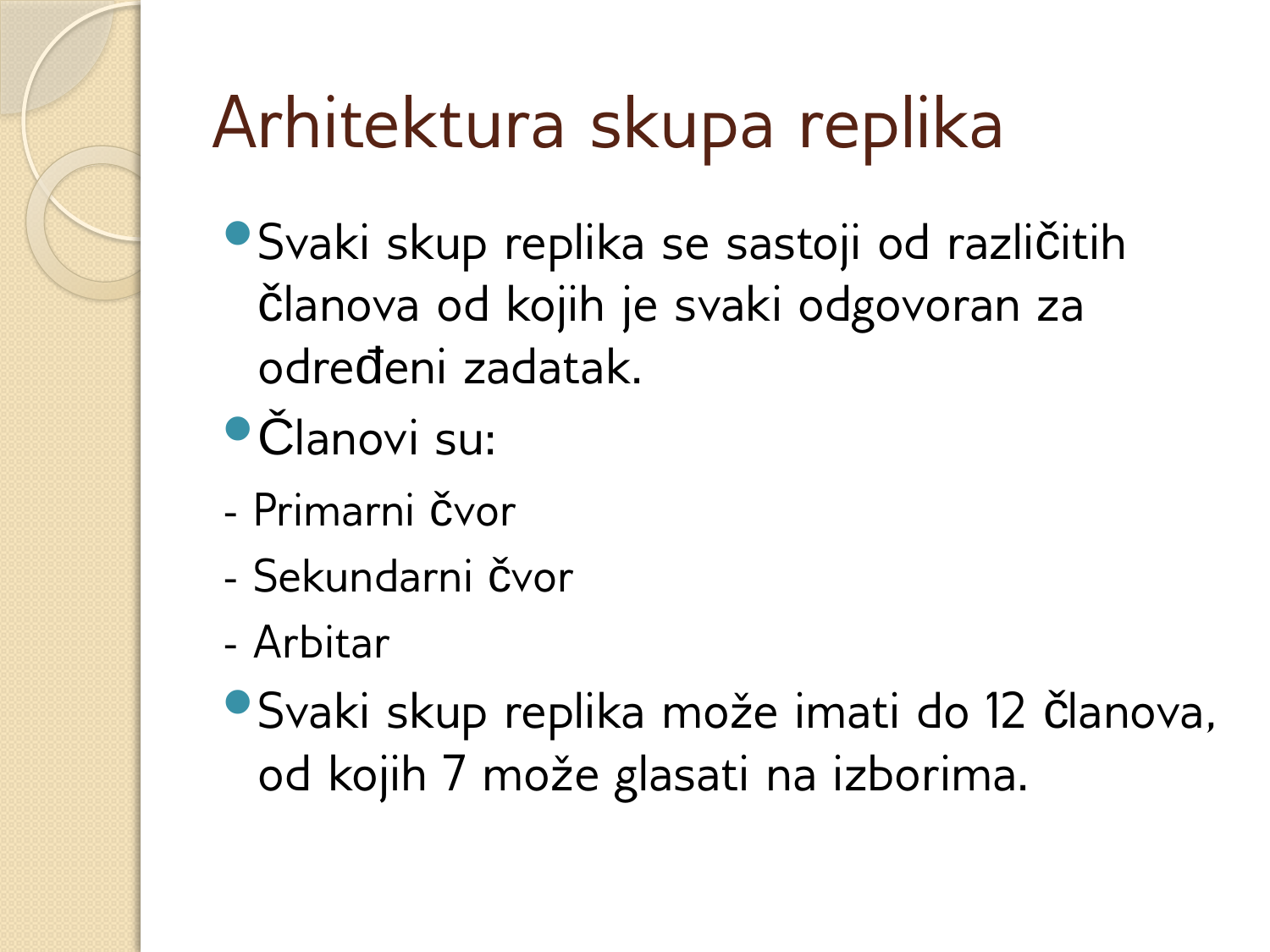

# Arhitektura skupa replika
Svaki skup replika se sastoji od različitih članova od kojih je svaki odgovoran za određeni zadatak.
Članovi su:
	- Primarni čvor
	- Sekundarni čvor
	- Arbitar
Svaki skup replika može imati do 12 članova, od kojih 7 može glasati na izborima.